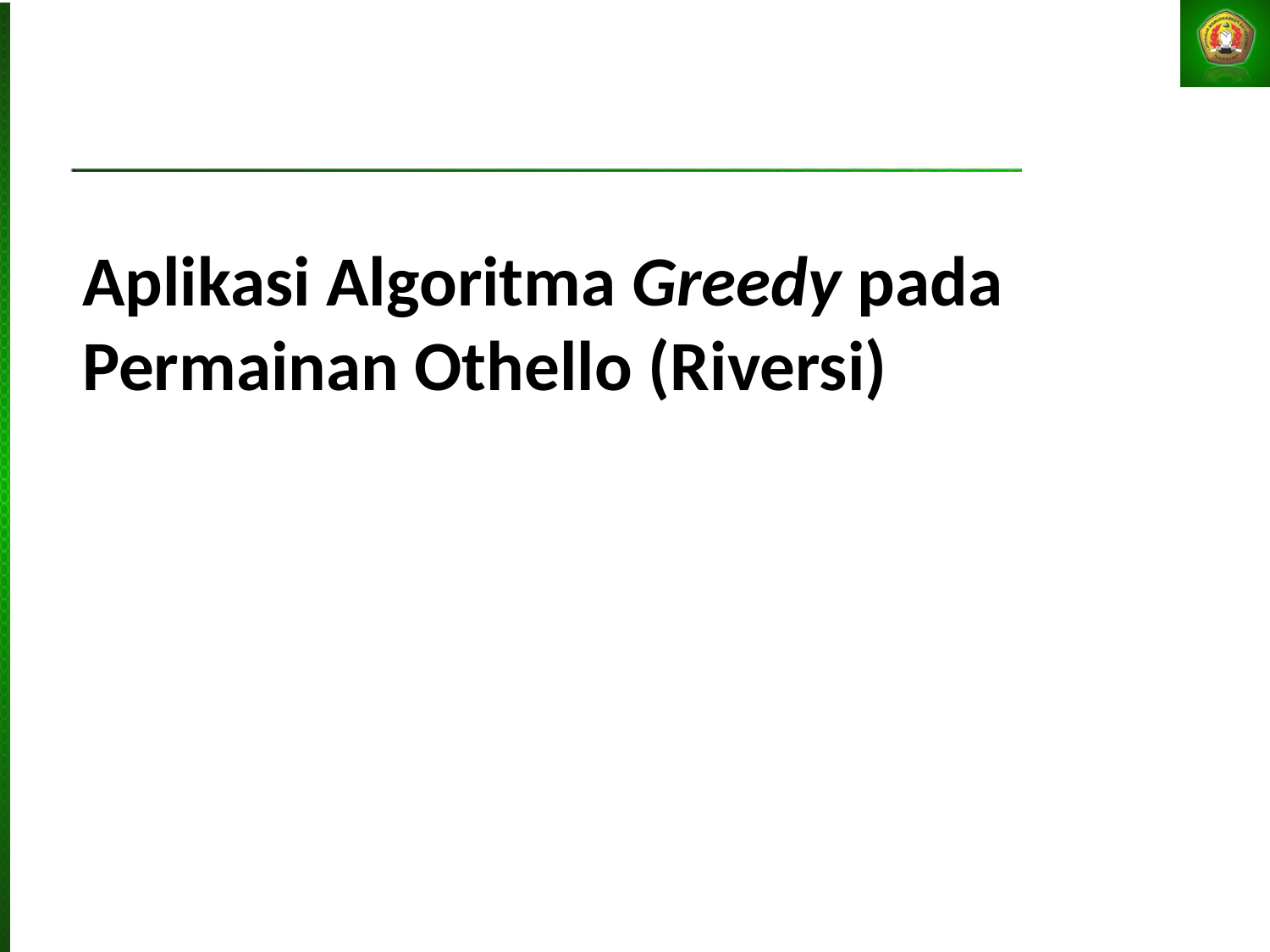

# Aplikasi Algoritma Greedy pada Permainan Othello (Riversi)